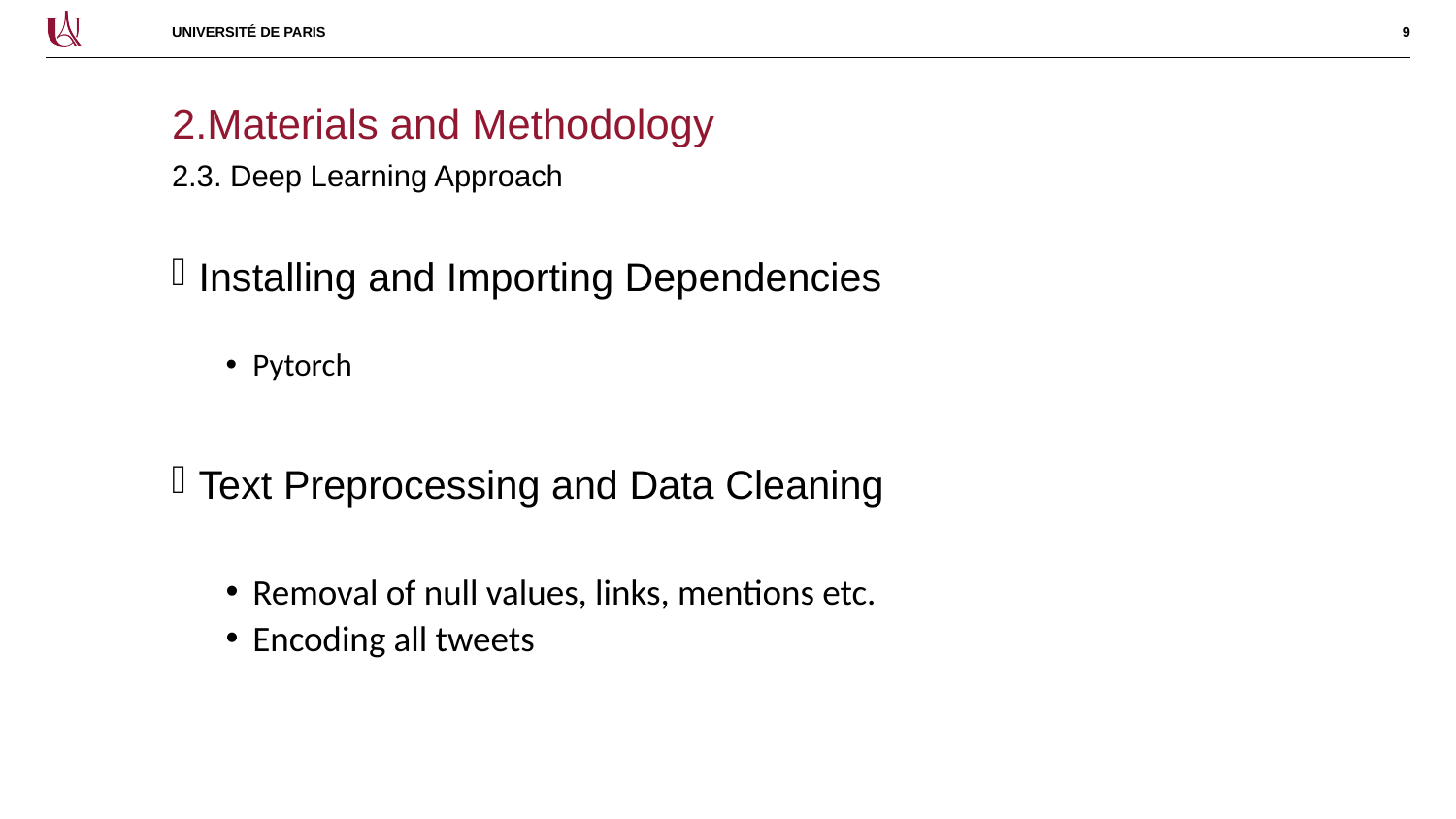

2.Materials and Methodology
# 2.3. Deep Learning Approach
Installing and Importing Dependencies

Pytorch

Text Preprocessing and Data Cleaning

Removal of null values, links, mentions etc.
Encoding all tweets